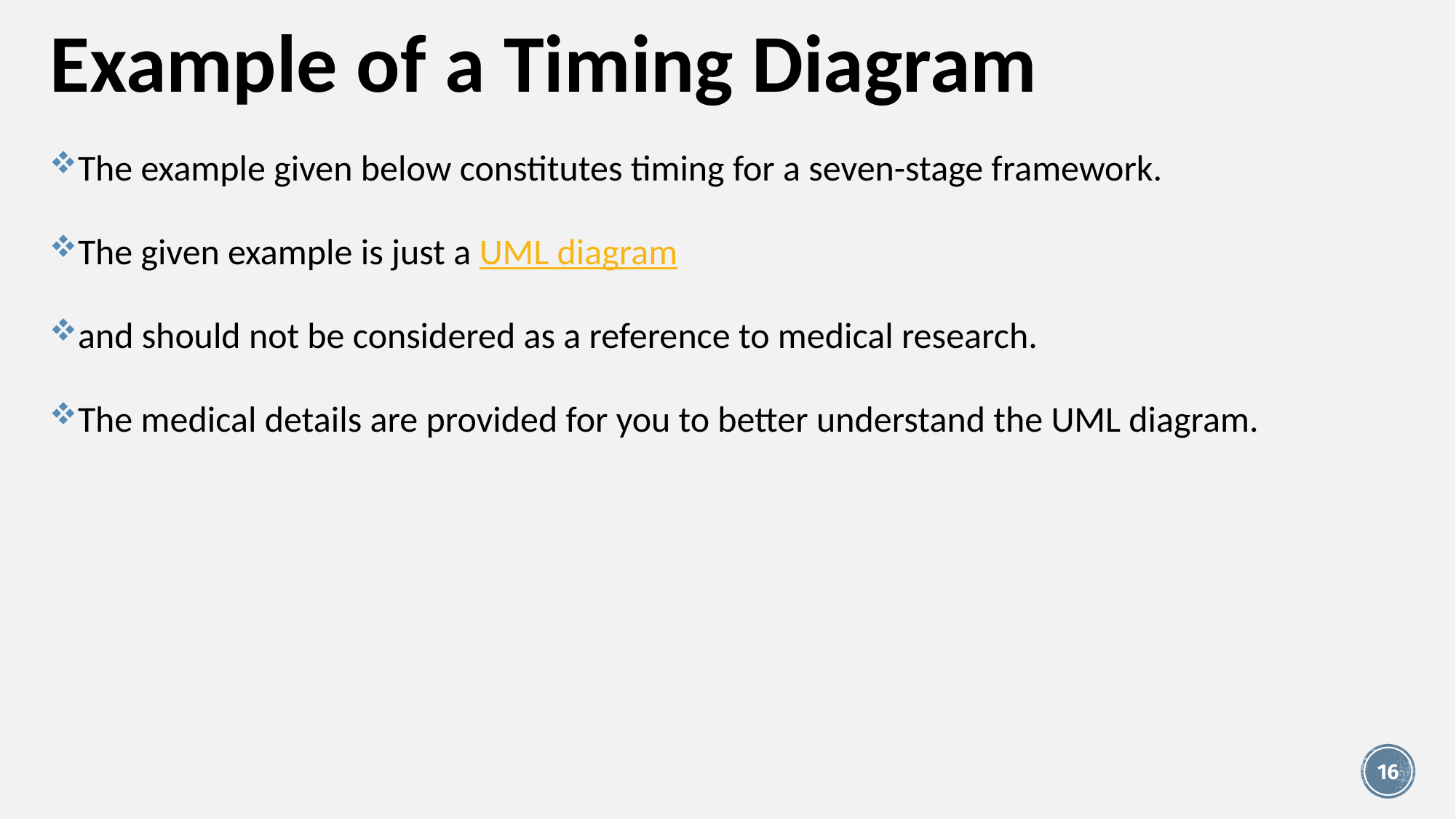

# Example of a Timing Diagram
The example given below constitutes timing for a seven-stage framework.
The given example is just a UML diagram
and should not be considered as a reference to medical research.
The medical details are provided for you to better understand the UML diagram.
16